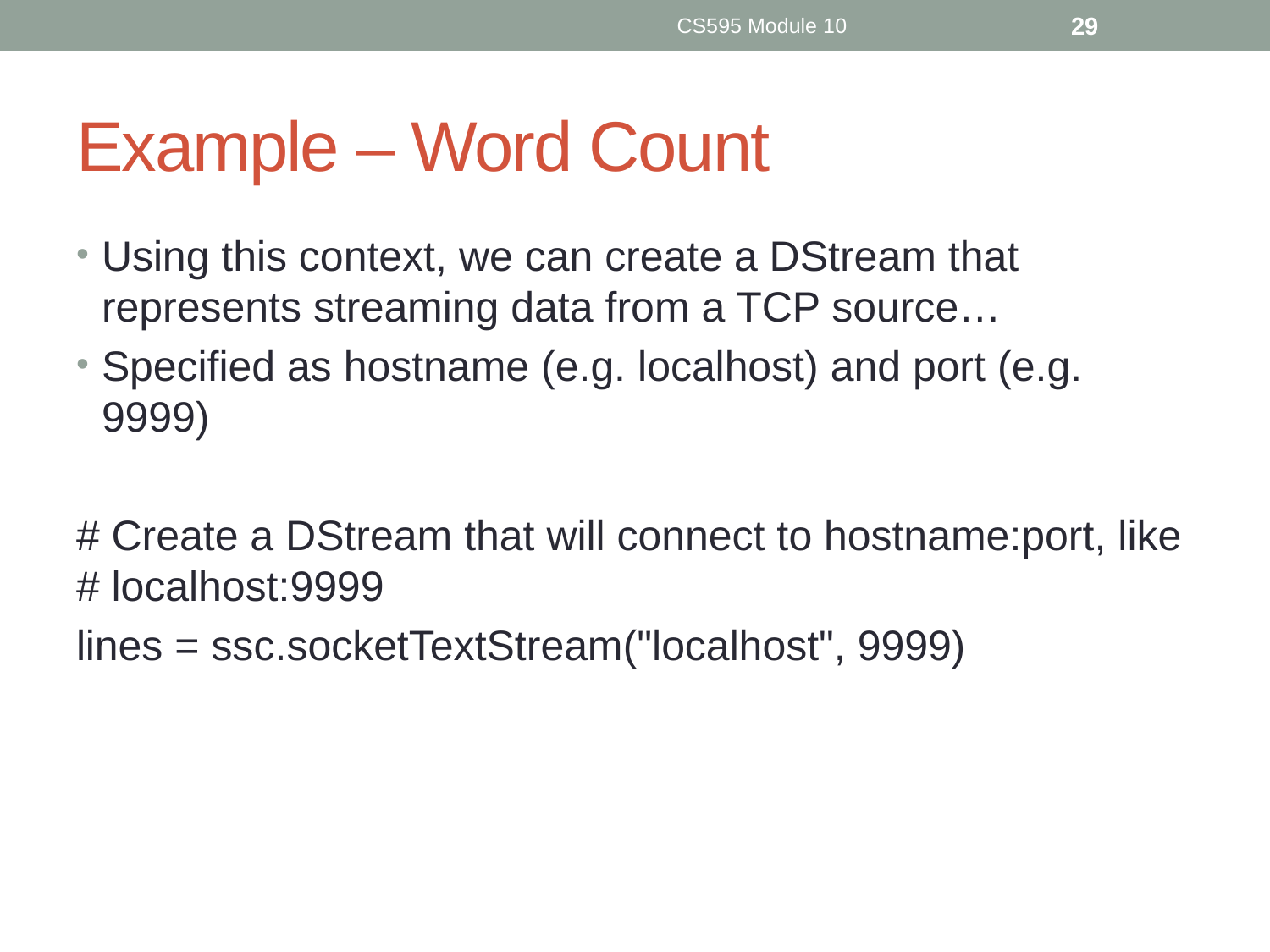

CS595 Module 10
29
# Example – Word Count
Using this context, we can create a DStream that represents streaming data from a TCP source…
Specified as hostname (e.g. localhost) and port (e.g. 9999)

# Create a DStream that will connect to hostname:port, like # localhost:9999
lines = ssc.socketTextStream("localhost", 9999)